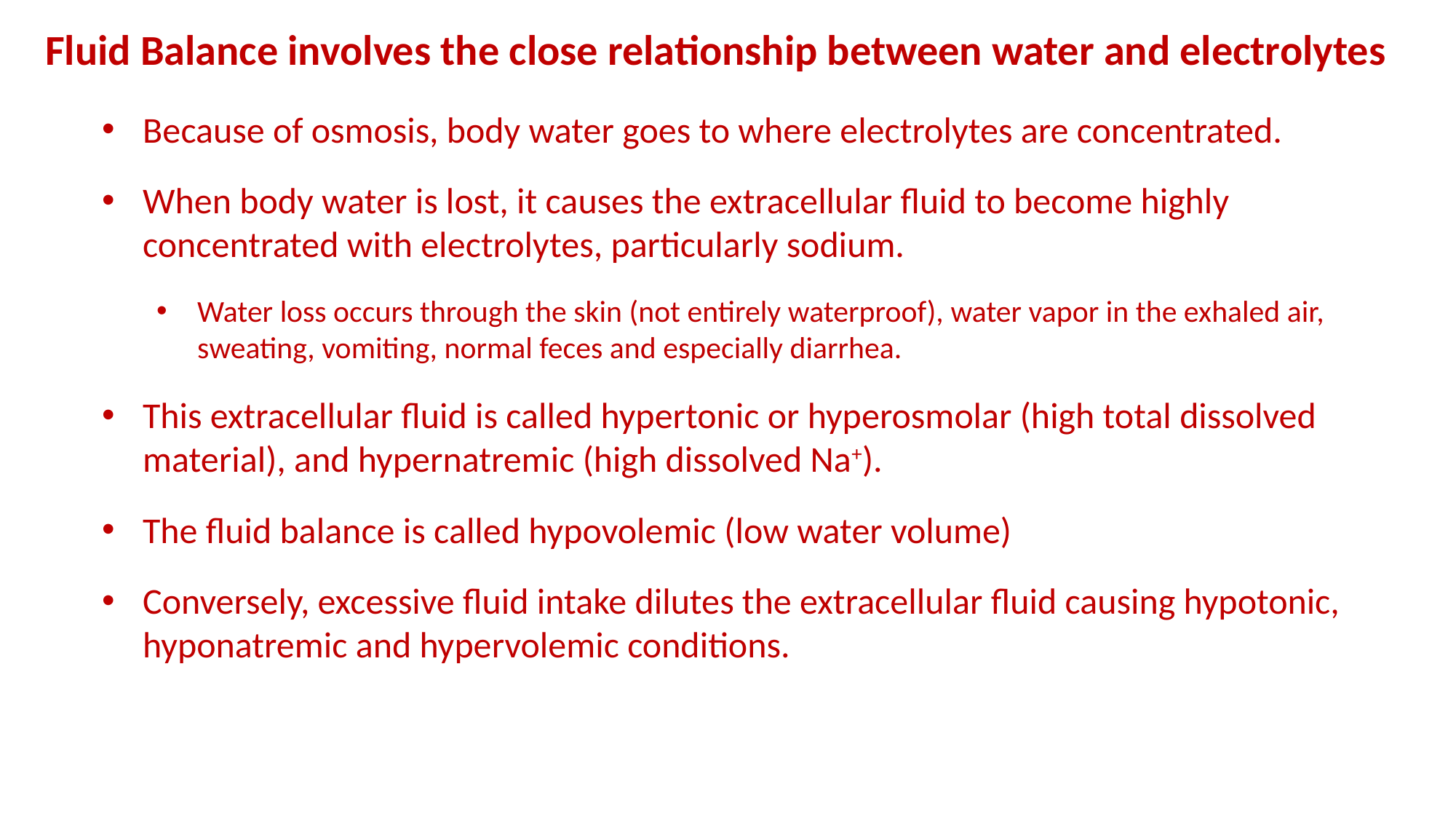

Fluid Balance involves the close relationship between water and electrolytes
Because of osmosis, body water goes to where electrolytes are concentrated.
When body water is lost, it causes the extracellular fluid to become highly concentrated with electrolytes, particularly sodium.
Water loss occurs through the skin (not entirely waterproof), water vapor in the exhaled air, sweating, vomiting, normal feces and especially diarrhea.
This extracellular fluid is called hypertonic or hyperosmolar (high total dissolved material), and hypernatremic (high dissolved Na+).
The fluid balance is called hypovolemic (low water volume)
Conversely, excessive fluid intake dilutes the extracellular fluid causing hypotonic, hyponatremic and hypervolemic conditions.